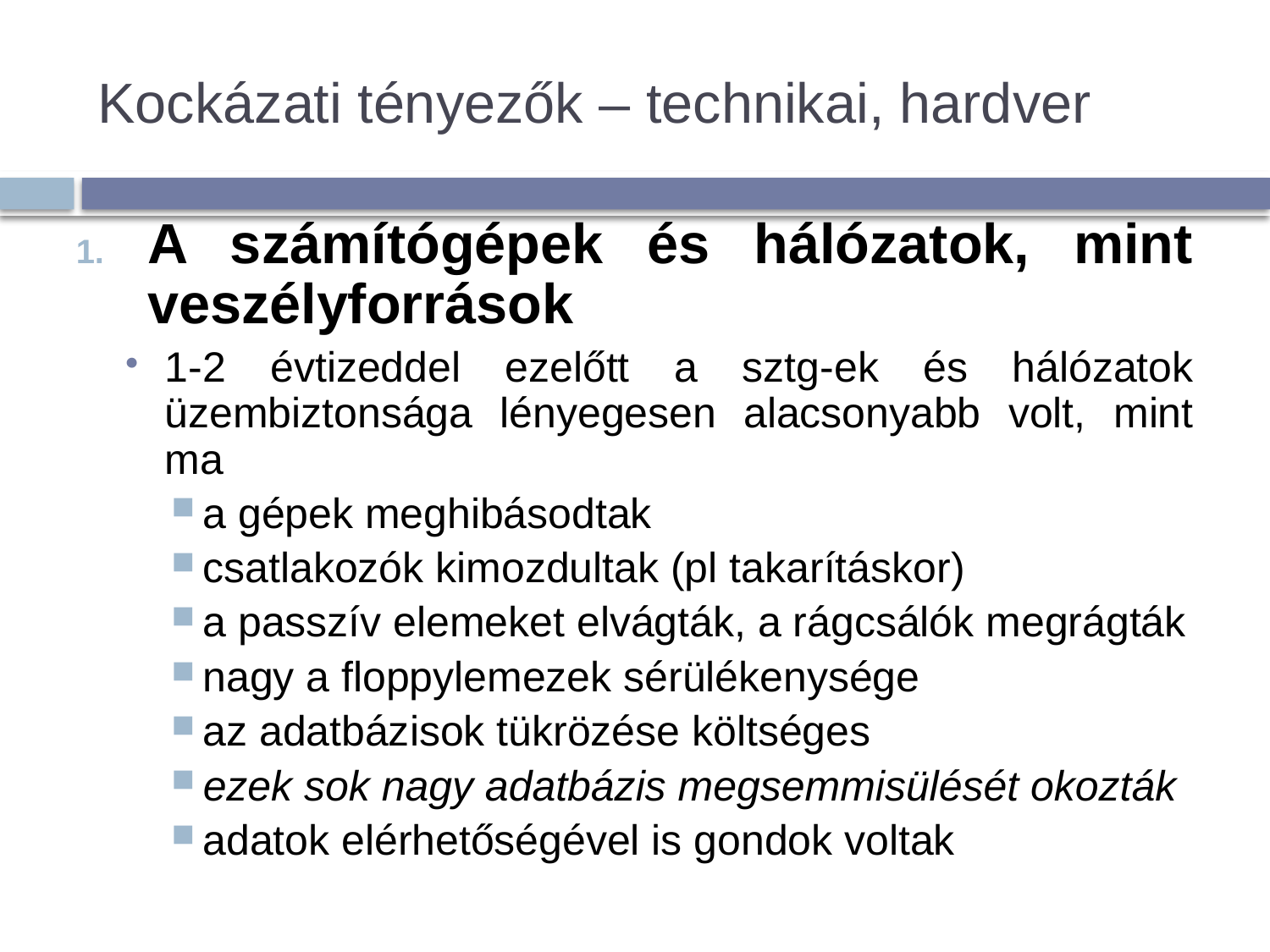

# Kockázati tényezők – technikai, hardver
A számítógépek és hálózatok, mint veszélyforrások
1-2 évtizeddel ezelőtt a sztg-ek és hálózatok üzembiztonsága lényegesen alacsonyabb volt, mint ma
a gépek meghibásodtak
csatlakozók kimozdultak (pl takarításkor)
a passzív elemeket elvágták, a rágcsálók megrágták
nagy a floppylemezek sérülékenysége
az adatbázisok tükrözése költséges
ezek sok nagy adatbázis megsemmisülését okozták
adatok elérhetőségével is gondok voltak